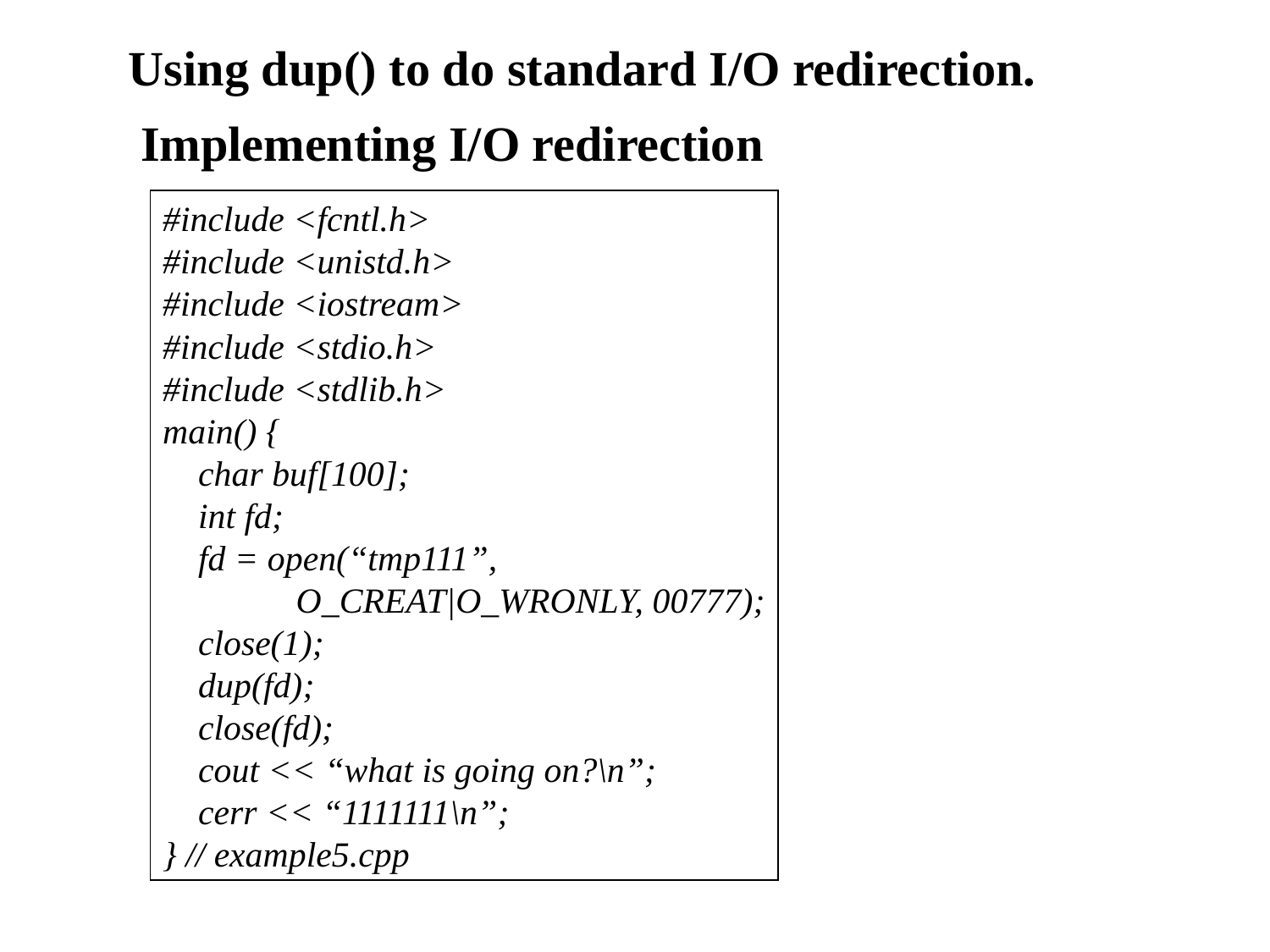

Using dup() to do standard I/O redirection.
Implementing I/O redirection

#include <fcntl.h>
#include <unistd.h>
#include <iostream>
#include <stdio.h>
#include <stdlib.h>
main() {
    char buf[100];
    int fd;
    fd = open(“tmp111”,
               O_CREAT|O_WRONLY, 00777);
    close(1);
    dup(fd);
    close(fd);
    cout << “what is going on?\n”;
    cerr << “1111111\n”;
} // example5.cpp